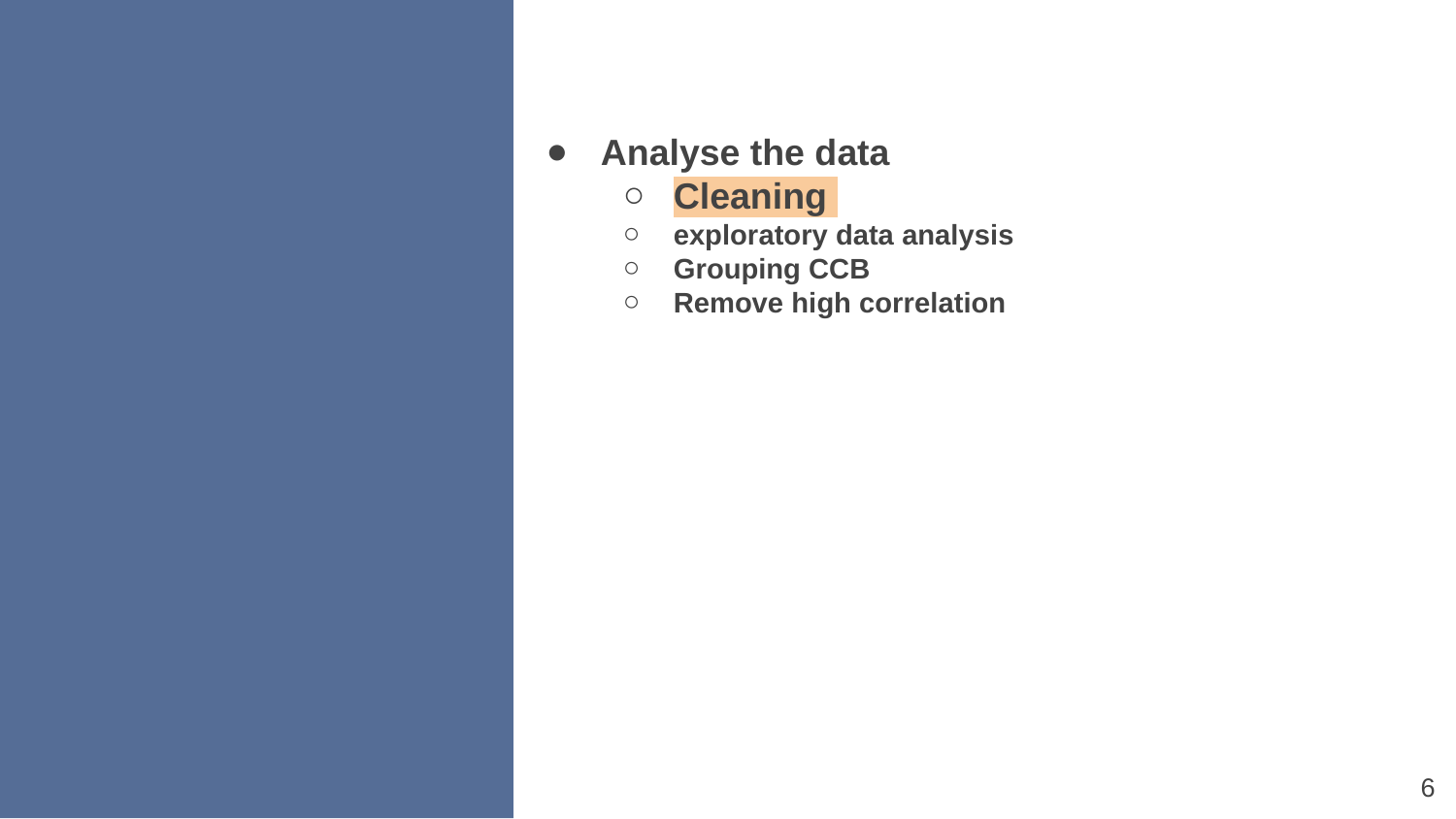

Analyse the data
Cleaning
exploratory data analysis
Grouping CCB
Remove high correlation

6